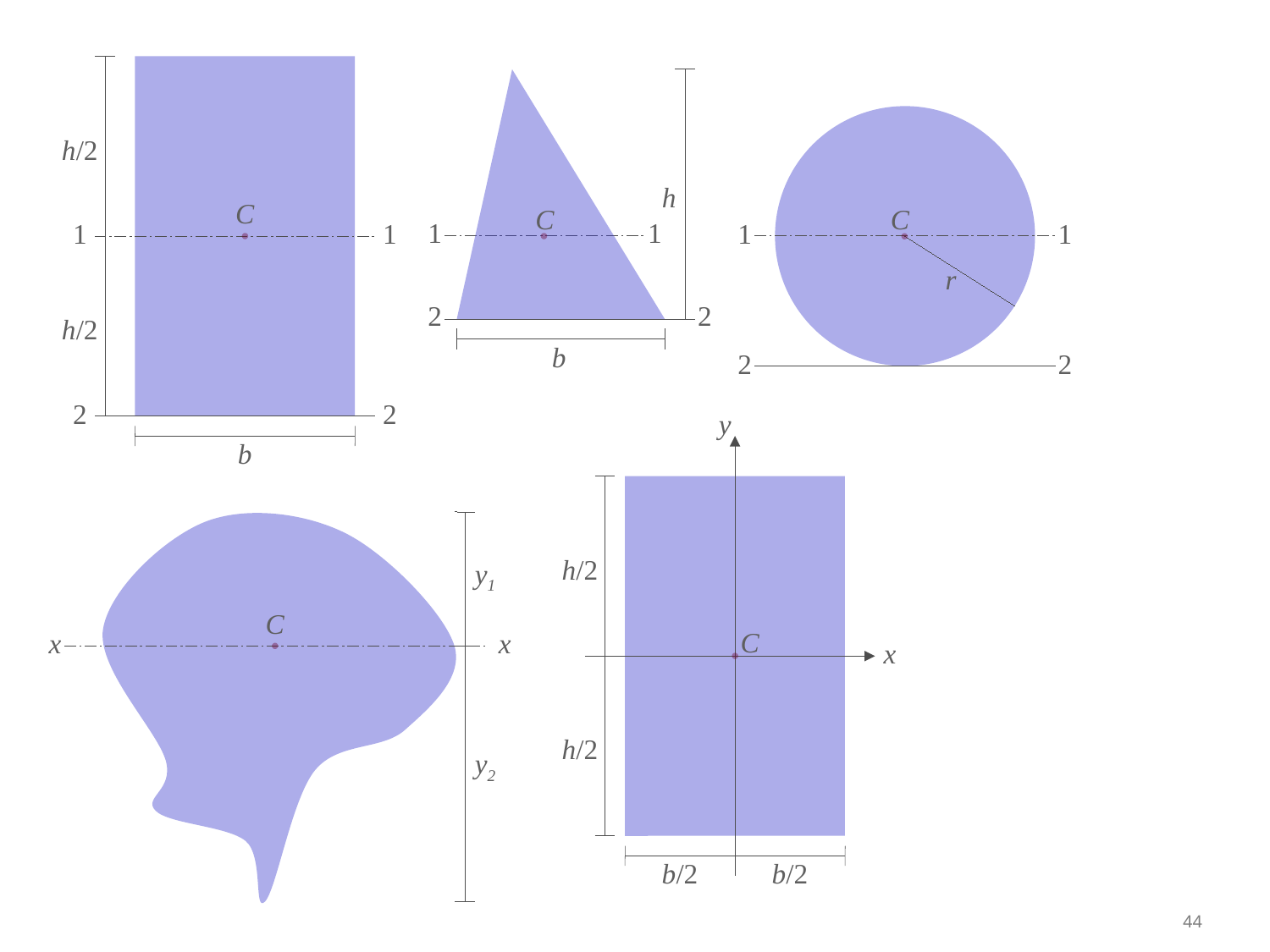

h/2
C
1
1
2
2

h/2
b

h
C
1
1

2
2
b

C
1
1

r
2
2
y

h/2
C
x

h/2
b/2
b/2

y1
C
x
x

y2